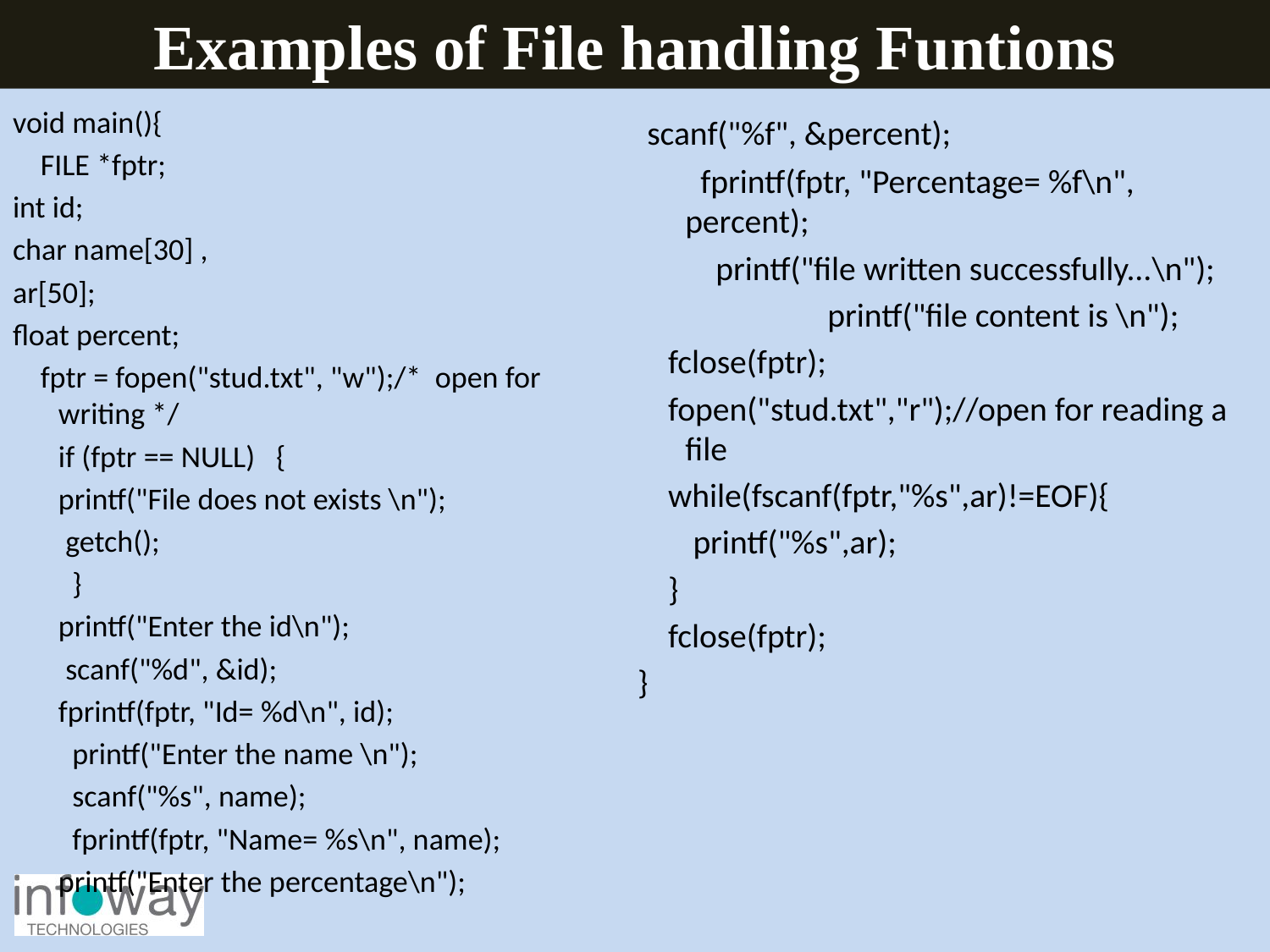

Examples of File handling Funtions
void main(){
    FILE *fptr;
int id;
char name[30] ,
ar[50];
float percent;
    fptr = fopen("stud.txt", "w");/*  open for writing */
 	if (fptr == NULL)   {
		printf("File does not exists \n");
      		 getch();
  	  }
    	printf("Enter the id\n");
   	 scanf("%d", &id);
    	fprintf(fptr, "Id= %d\n", id);
  	  printf("Enter the name \n");
  	  scanf("%s", name);
  	  fprintf(fptr, "Name= %s\n", name);
	printf("Enter the percentage\n");

 scanf("%f", &percent);
  	  fprintf(fptr, "Percentage= %f\n", percent);
	    printf("file written successfully...\n");
  		  printf("file content is \n");
    fclose(fptr);
    fopen("stud.txt","r");//open for reading a file
    while(fscanf(fptr,"%s",ar)!=EOF){
   	 printf("%s",ar);
    }
    fclose(fptr);
}